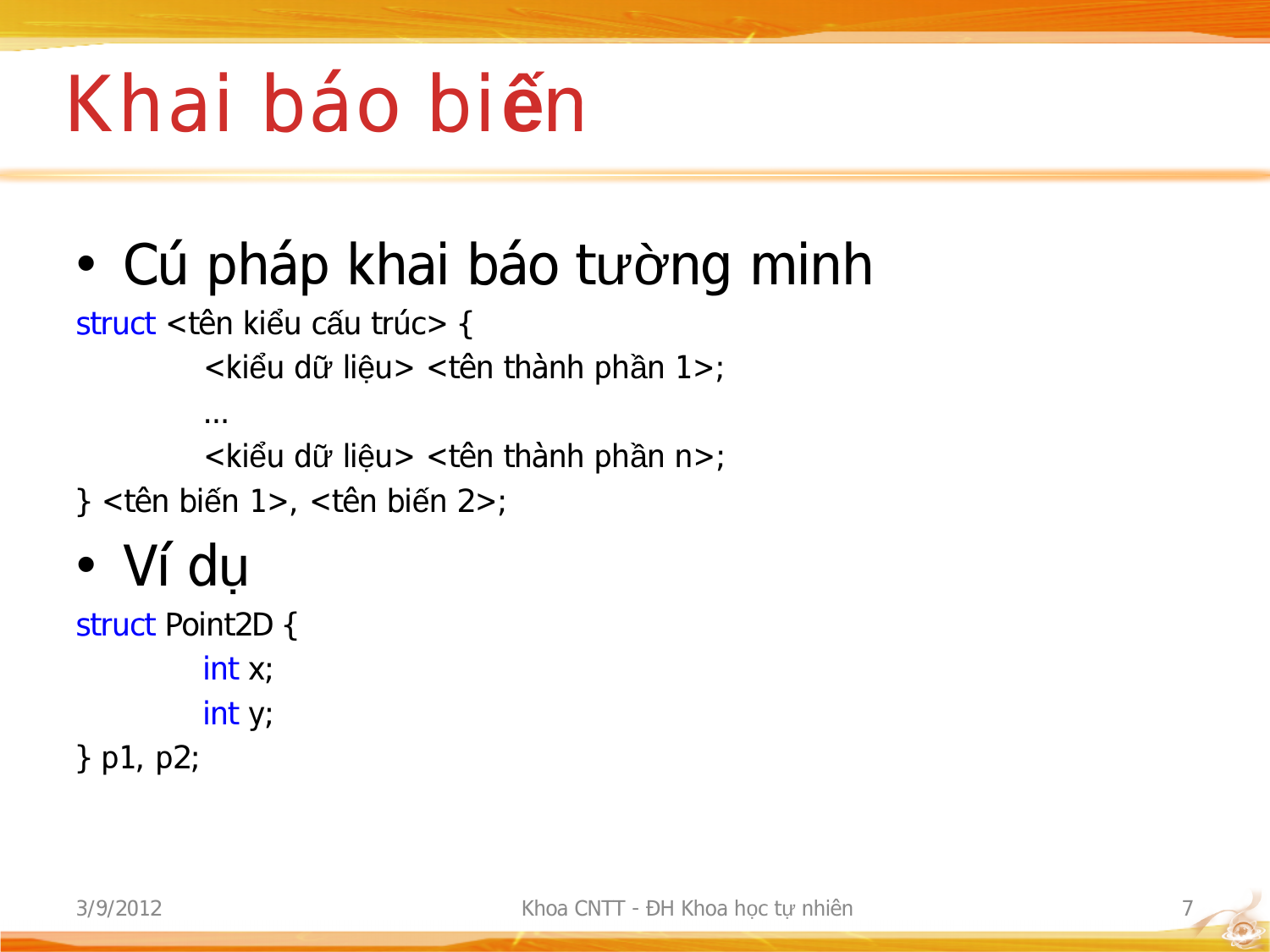

# Khai báo biến
Cú pháp khai báo tường minh
struct <tên kiểu cấu trúc> {
	<kiểu dữ liệu> <tên thành phần 1>;
	…
	<kiểu dữ liệu> <tên thành phần n>;
} <tên biến 1>, <tên biến 2>;
Ví dụ
struct Point2D {
	int x;
	int y;
} p1, p2;
3/9/2012
Khoa CNTT - ĐH Khoa học tự nhiên
7